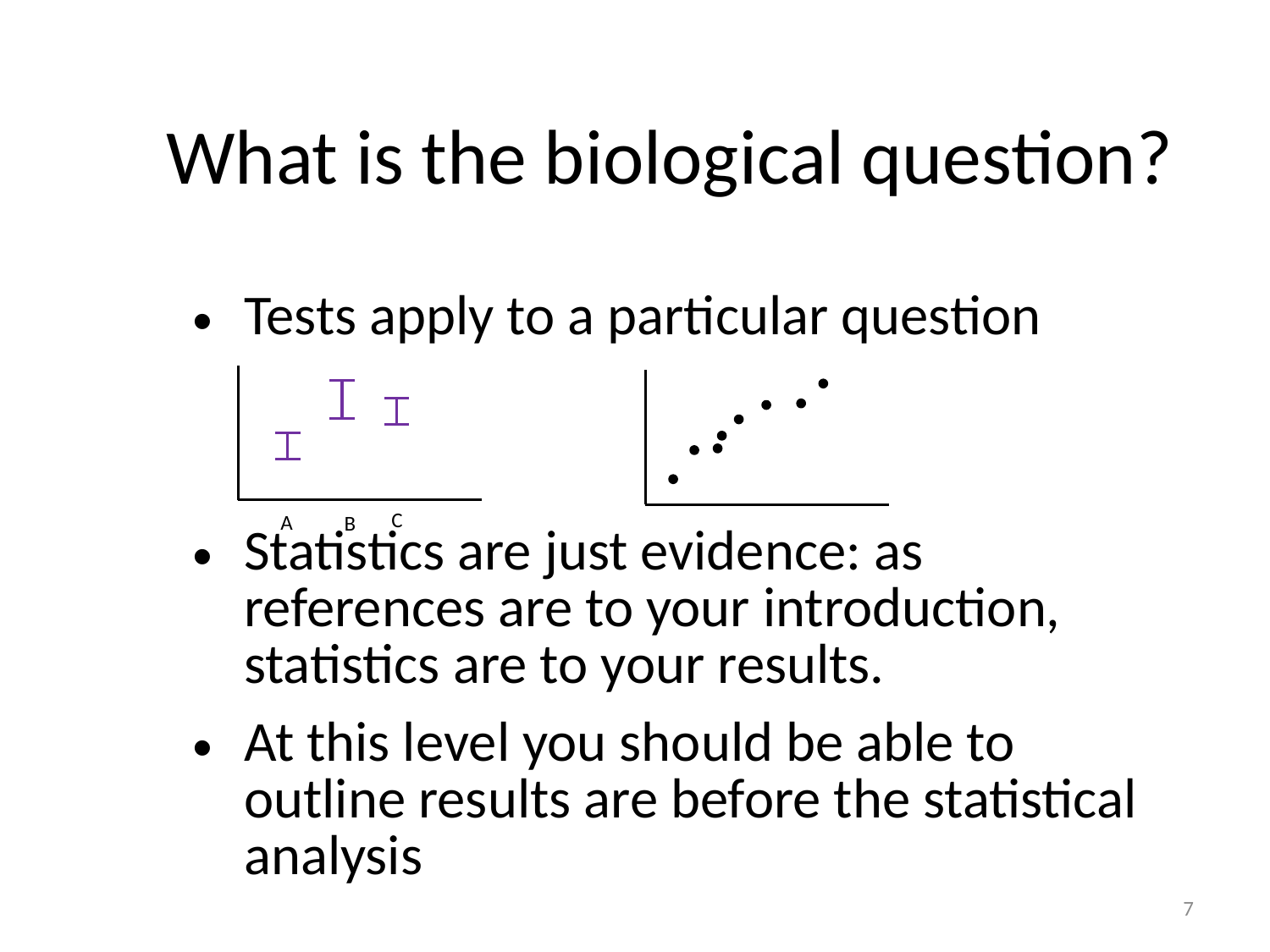

What is the biological question?
Tests apply to a particular question

Statistics are just evidence: as references are to your introduction, statistics are to your results.
At this level you should be able to outline results are before the statistical analysis
C

A

B

7